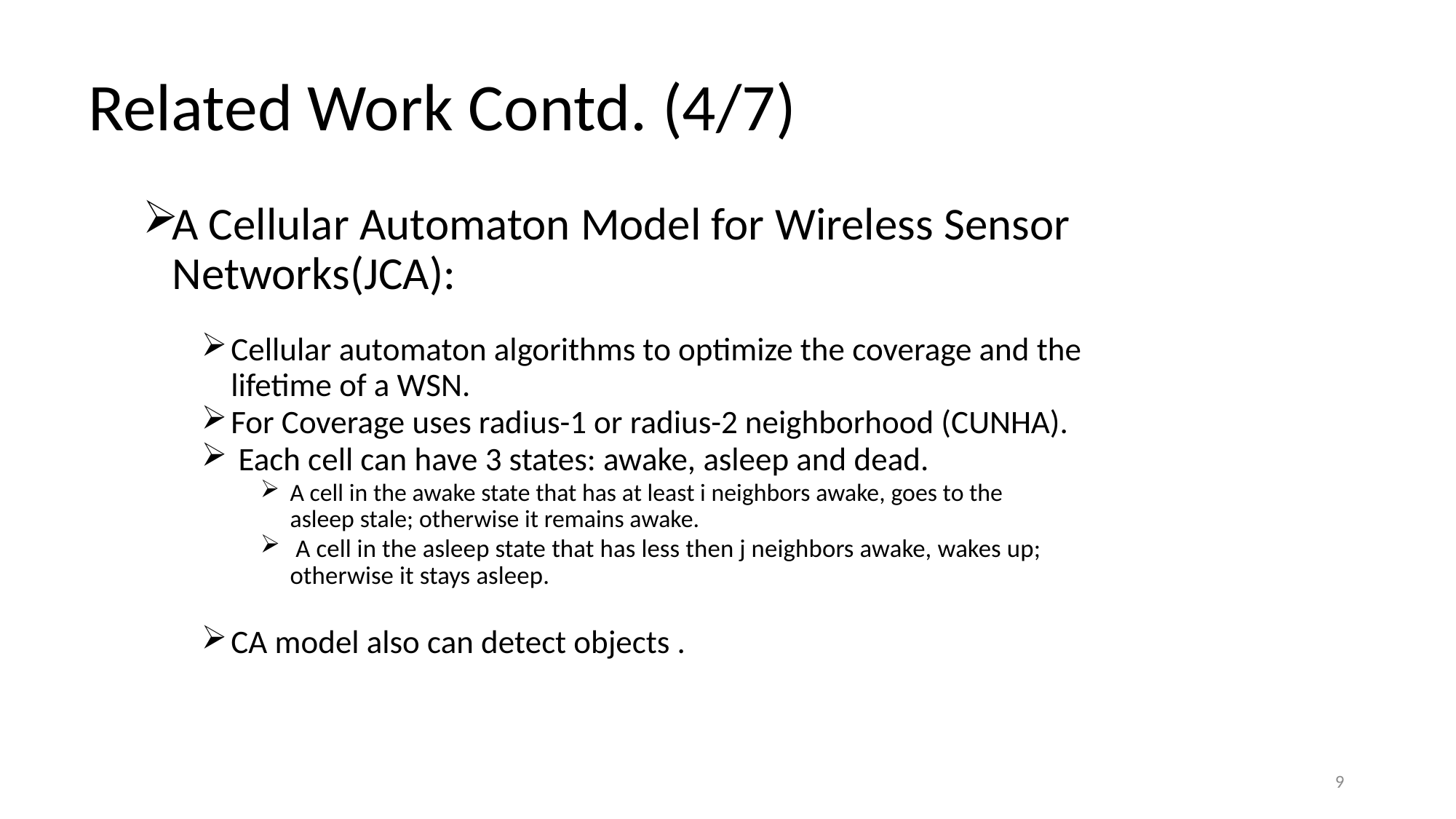

# Related Work Contd. (4/7)
A Cellular Automaton Model for Wireless Sensor Networks(JCA):

Cellular automaton algorithms to optimize the coverage and the lifetime of a WSN.
For Coverage uses radius-1 or radius-2 neighborhood (CUNHA).
 Each cell can have 3 states: awake, asleep and dead.
A cell in the awake state that has at least i neighbors awake, goes to the
asleep stale; otherwise it remains awake.
 A cell in the asleep state that has less then j neighbors awake, wakes up;
otherwise it stays asleep.

CA model also can detect objects .

9